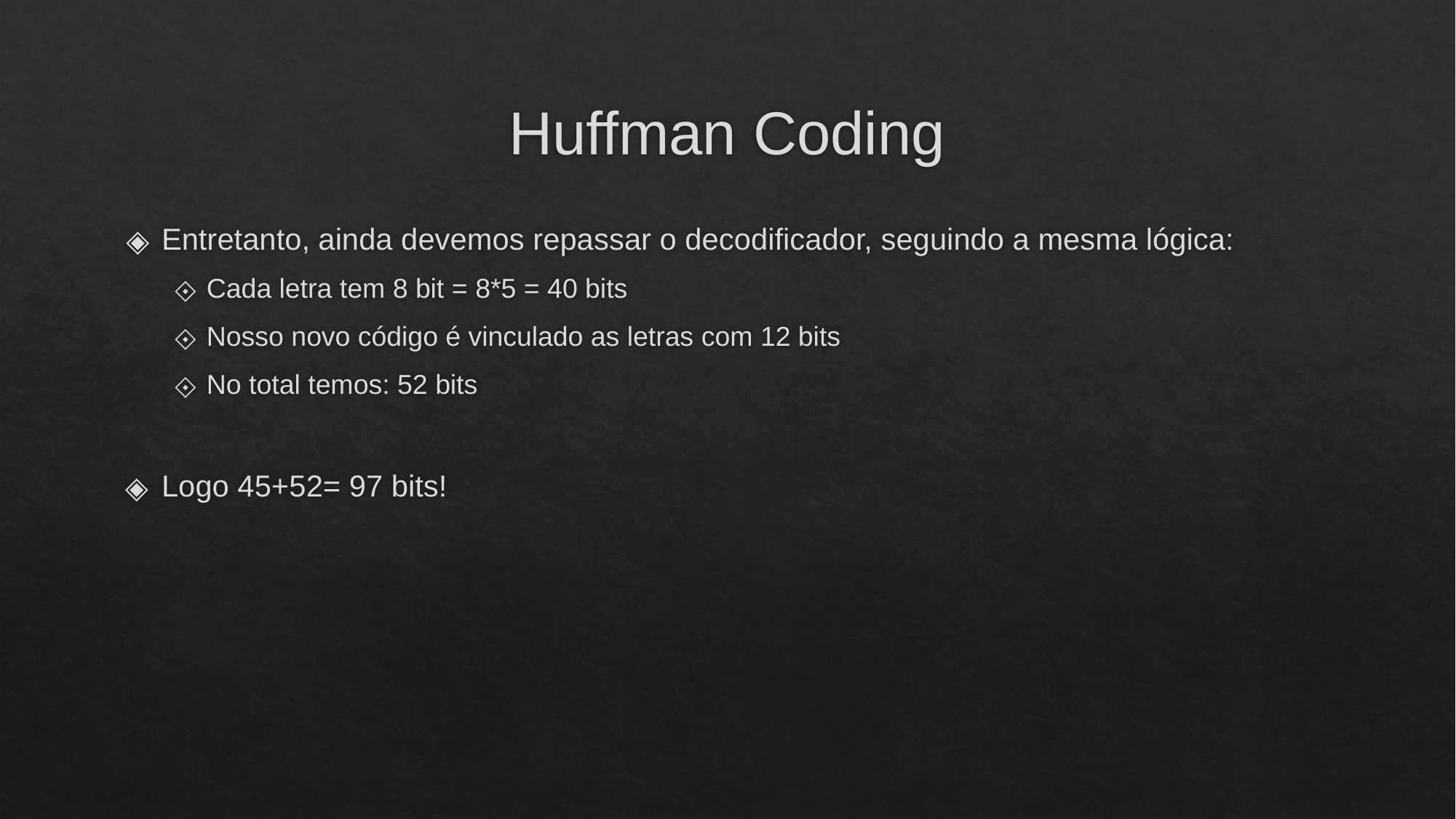

# Huffman Coding
Entretanto, ainda devemos repassar o decodificador, seguindo a mesma lógica:
Cada letra tem 8 bit = 8*5 = 40 bits
Nosso novo código é vinculado as letras com 12 bits
No total temos: 52 bits

Logo 45+52= 97 bits!